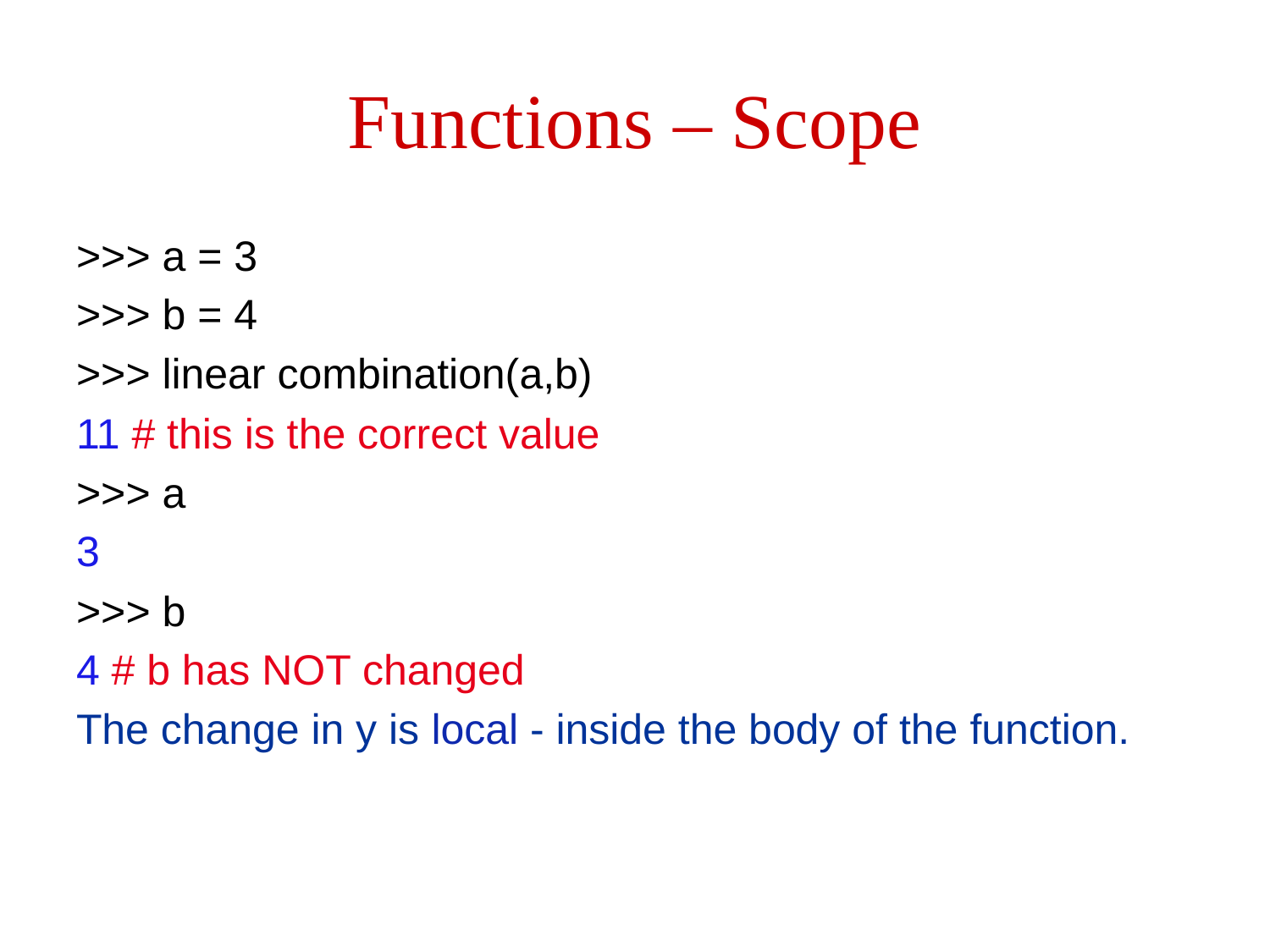

# Functions – Scope
>>> a = 3
>>> b = 4
>>> linear combination(a,b)
11 # this is the correct value
>>> a
3
>>> b
4 # b has NOT changed
The change in y is local - inside the body of the function.